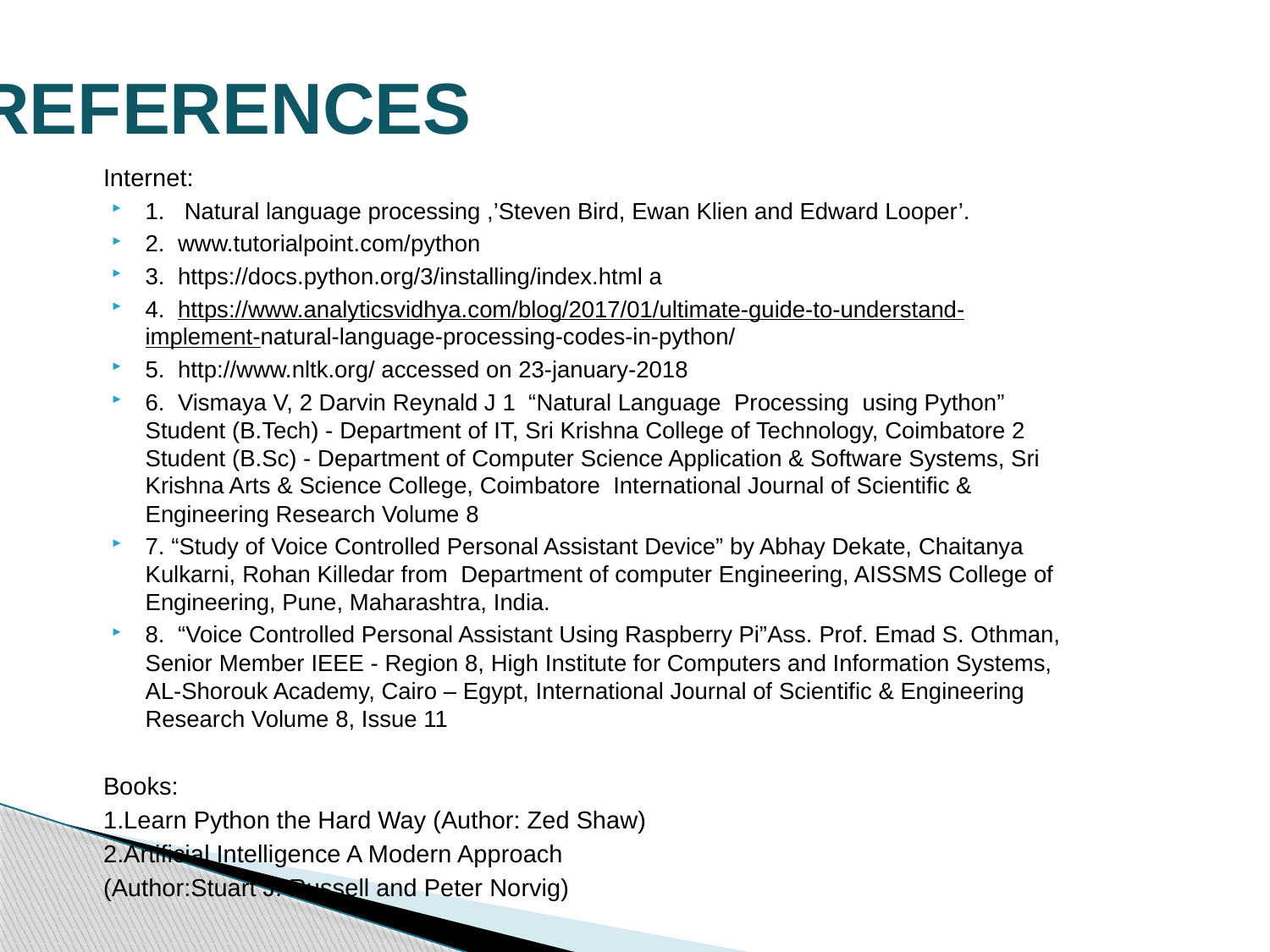

# REFERENCES
Internet:
1.   Natural language processing ,’Steven Bird, Ewan Klien and Edward Looper’.
2.  www.tutorialpoint.com/python
3.  https://docs.python.org/3/installing/index.html a
4.  https://www.analyticsvidhya.com/blog/2017/01/ultimate-guide-to-understand-implement-natural-language-processing-codes-in-python/
5.  http://www.nltk.org/ accessed on 23-january-2018
6.  Vismaya V, 2 Darvin Reynald J 1  “Natural Language  Processing  using Python” Student (B.Tech) - Department of IT, Sri Krishna College of Technology, Coimbatore 2 Student (B.Sc) - Department of Computer Science Application & Software Systems, Sri Krishna Arts & Science College, Coimbatore  International Journal of Scientific & Engineering Research Volume 8
7. “Study of Voice Controlled Personal Assistant Device” by Abhay Dekate, Chaitanya Kulkarni, Rohan Killedar from  Department of computer Engineering, AISSMS College of Engineering, Pune, Maharashtra, India.
8.  “Voice Controlled Personal Assistant Using Raspberry Pi”Ass. Prof. Emad S. Othman, Senior Member IEEE - Region 8, High Institute for Computers and Information Systems, AL-Shorouk Academy, Cairo – Egypt, International Journal of Scientific & Engineering Research Volume 8, Issue 11

Books:
	1.Learn Python the Hard Way (Author: Zed Shaw)
	2.Artificial Intelligence A Modern Approach
	(Author:Stuart J. Russell and Peter Norvig)